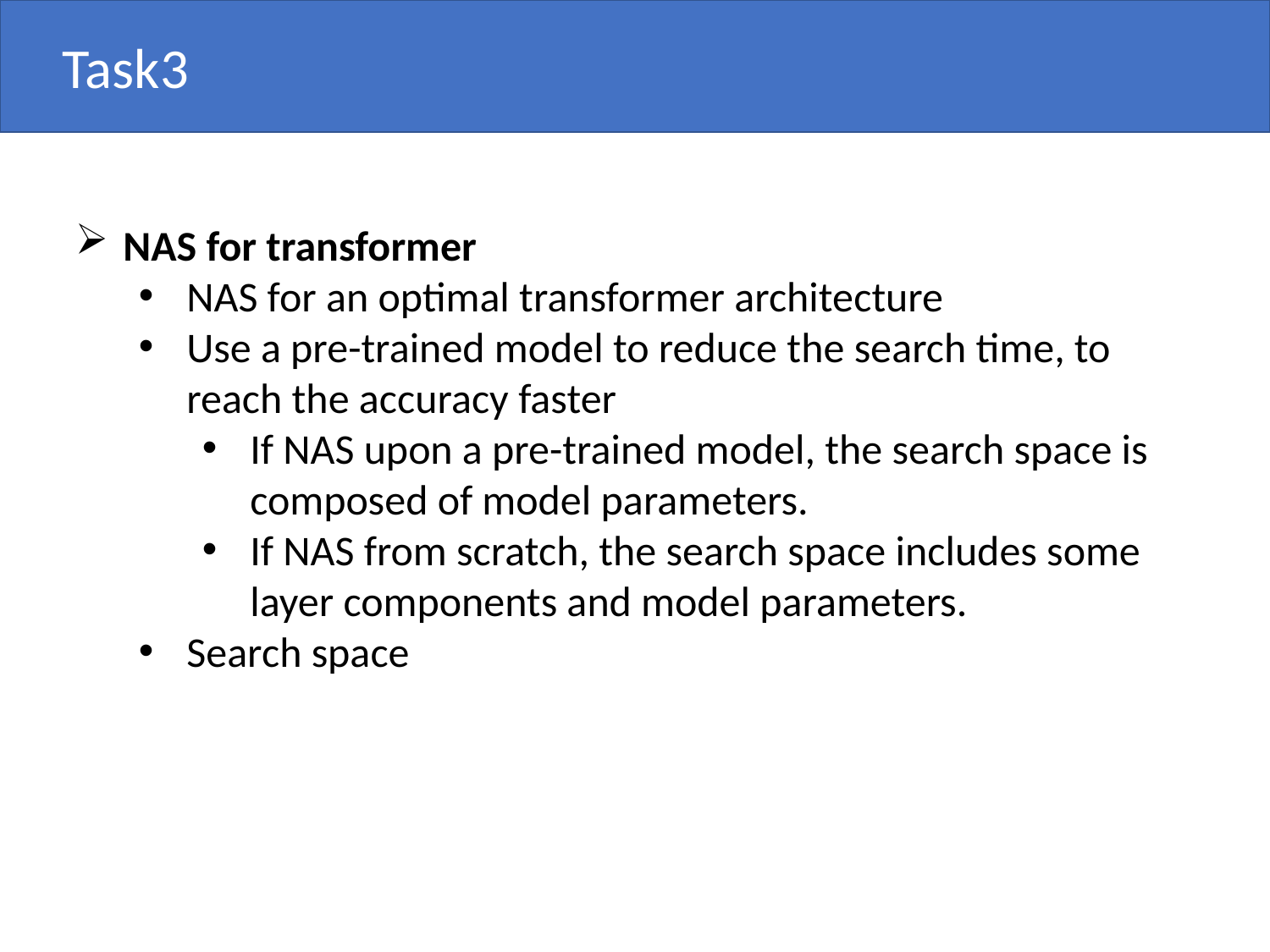

Task3
NAS for transformer
NAS for an optimal transformer architecture
Use a pre-trained model to reduce the search time, to reach the accuracy faster
If NAS upon a pre-trained model, the search space is composed of model parameters.
If NAS from scratch, the search space includes some layer components and model parameters.
Search space